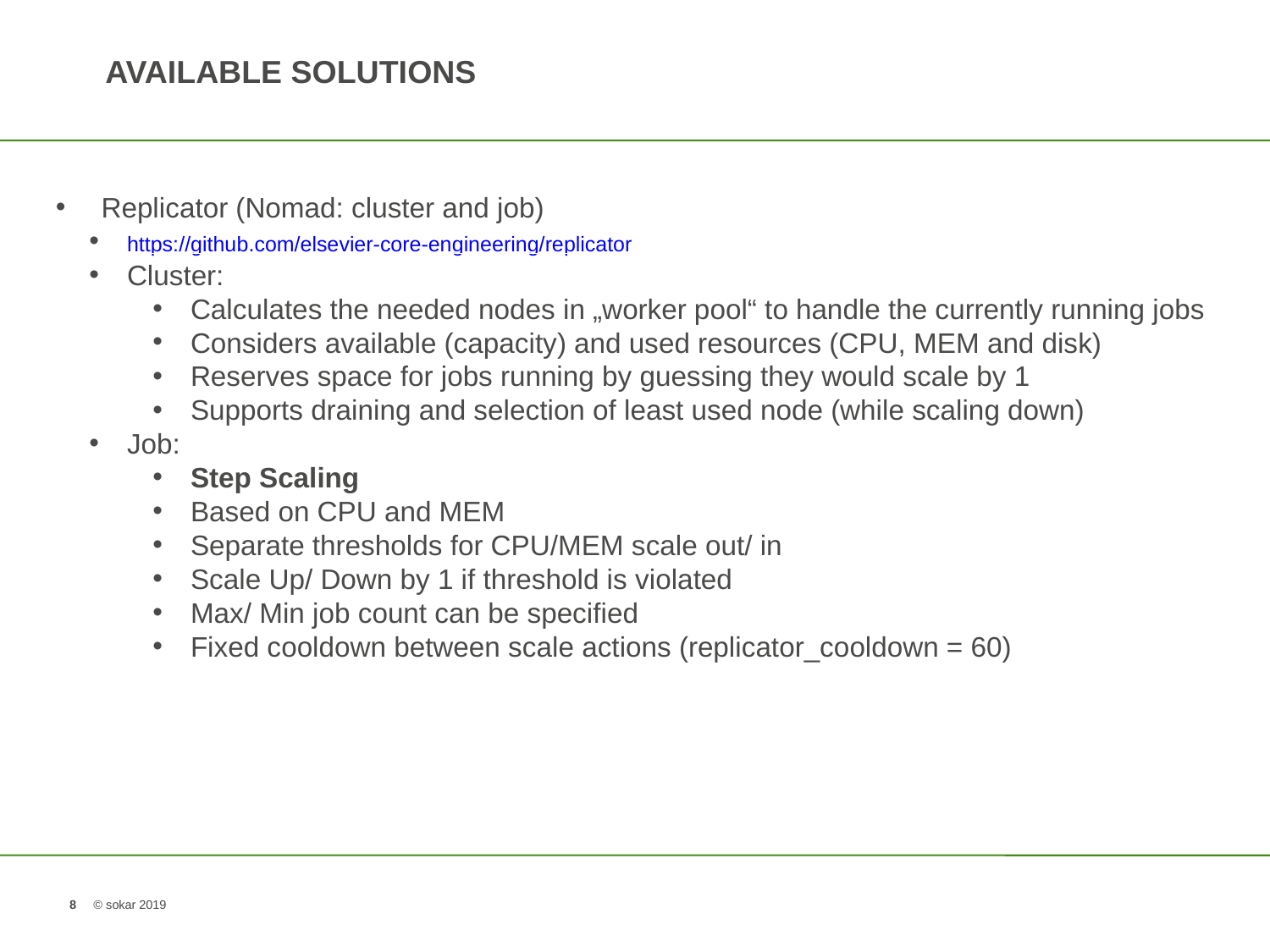

Available Solutions
  Replicator (Nomad: cluster and job)
 https://github.com/elsevier-core-engineering/replicator
 Cluster:
 Calculates the needed nodes in „worker pool“ to handle the currently running jobs
 Considers available (capacity) and used resources (CPU, MEM and disk)
 Reserves space for jobs running by guessing they would scale by 1
 Supports draining and selection of least used node (while scaling down)
 Job:
 Step Scaling
 Based on CPU and MEM
 Separate thresholds for CPU/MEM scale out/ in
 Scale Up/ Down by 1 if threshold is violated
 Max/ Min job count can be specified
 Fixed cooldown between scale actions (replicator_cooldown = 60)